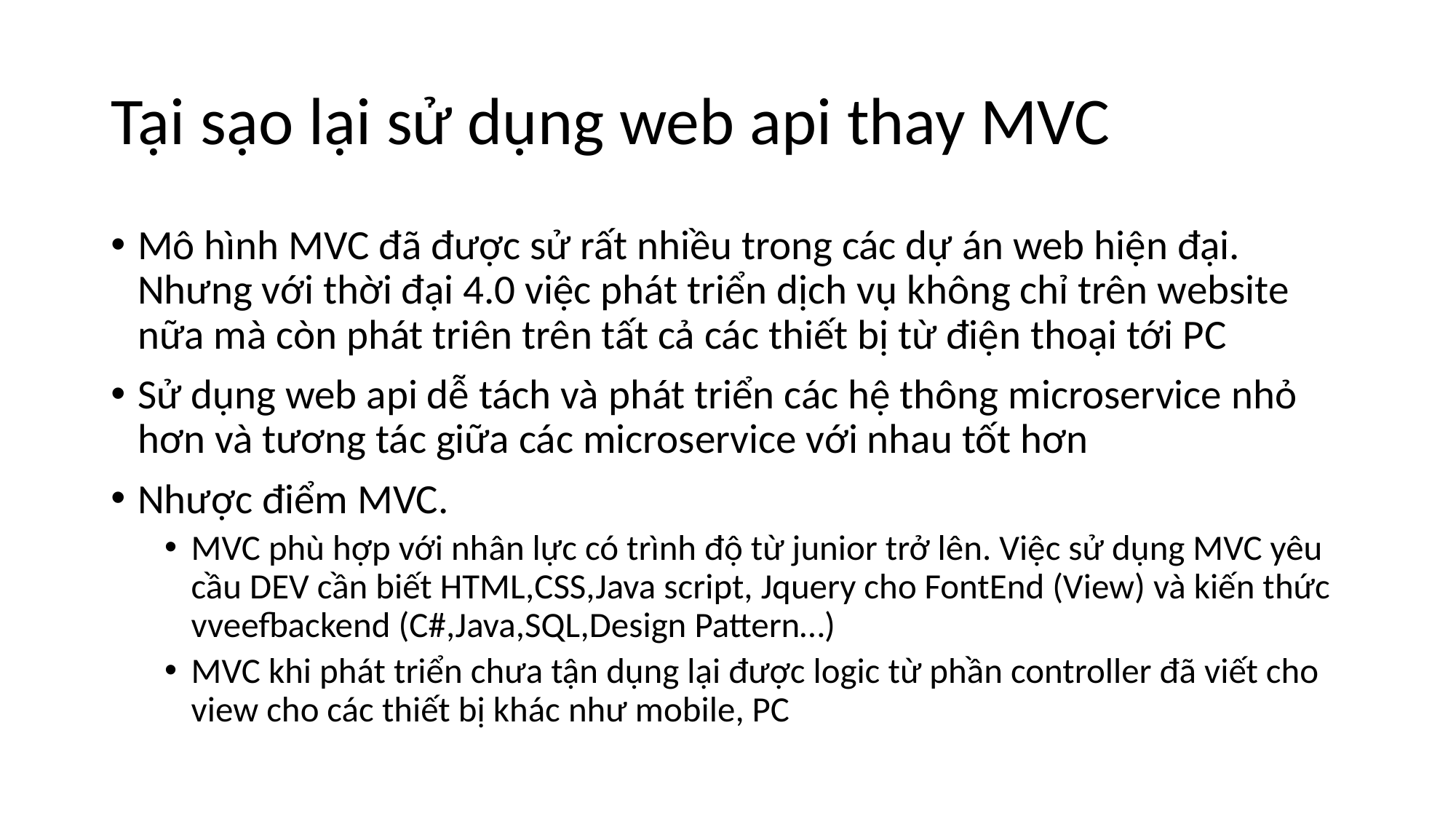

# Tại sạo lại sử dụng web api thay MVC
Mô hình MVC đã được sử rất nhiều trong các dự án web hiện đại. Nhưng với thời đại 4.0 việc phát triển dịch vụ không chỉ trên website nữa mà còn phát triên trên tất cả các thiết bị từ điện thoại tới PC
Sử dụng web api dễ tách và phát triển các hệ thông microservice nhỏ hơn và tương tác giữa các microservice với nhau tốt hơn
Nhược điểm MVC.
MVC phù hợp với nhân lực có trình độ từ junior trở lên. Việc sử dụng MVC yêu cầu DEV cần biết HTML,CSS,Java script, Jquery cho FontEnd (View) và kiến thức vveefbackend (C#,Java,SQL,Design Pattern…)
MVC khi phát triển chưa tận dụng lại được logic từ phần controller đã viết cho view cho các thiết bị khác như mobile, PC